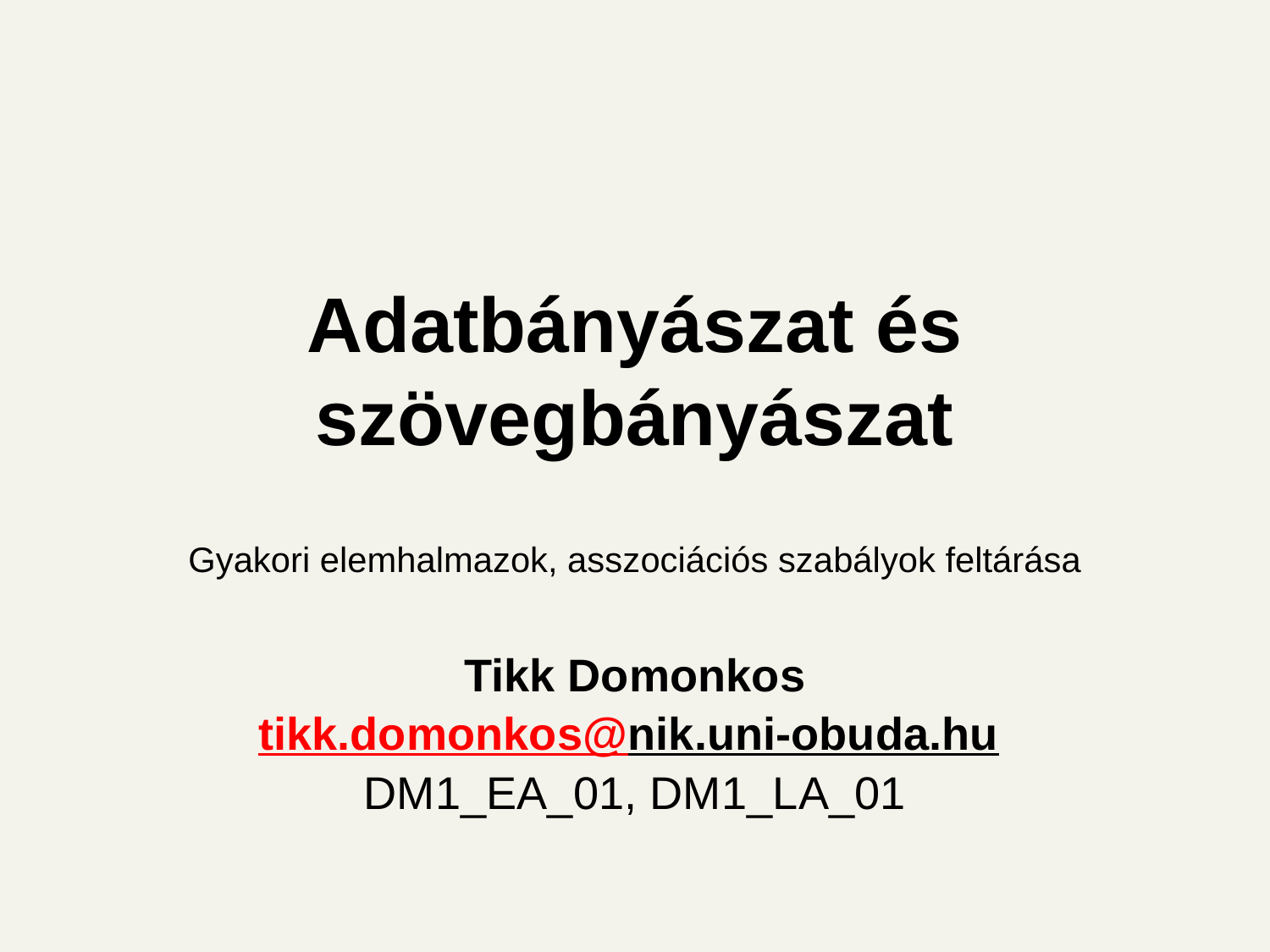

# Adatbányászat és szövegbányászat Gyakori elemhalmazok, asszociációs szabályok feltárása

Tikk Domonkos
tikk.domonkos@nik.uni-obuda.hu
DM1_EA_01, DM1_LA_01